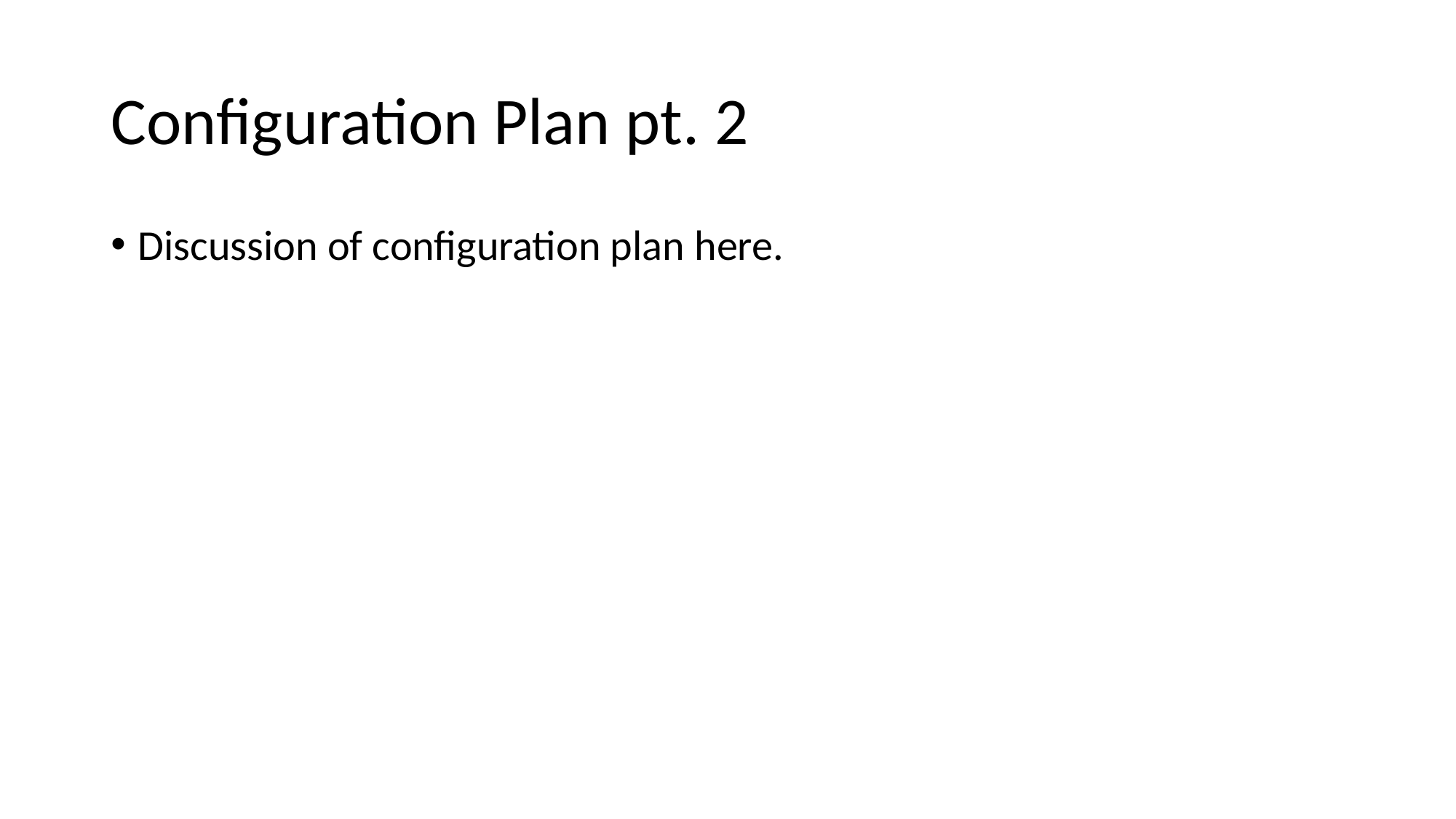

# Configuration Plan pt. 2
Discussion of configuration plan here.